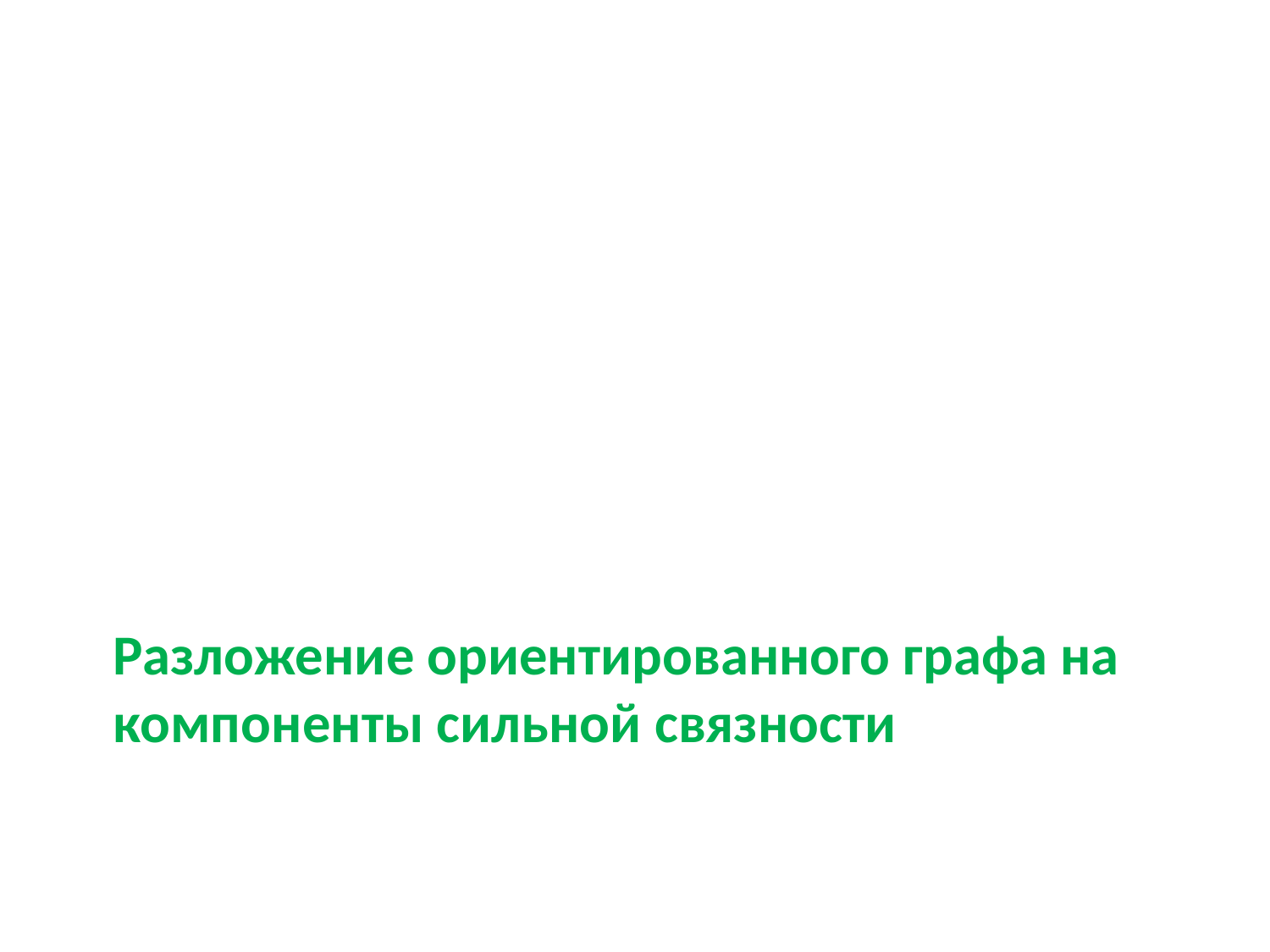

# Разложение ориентированного графа на компоненты сильной связности